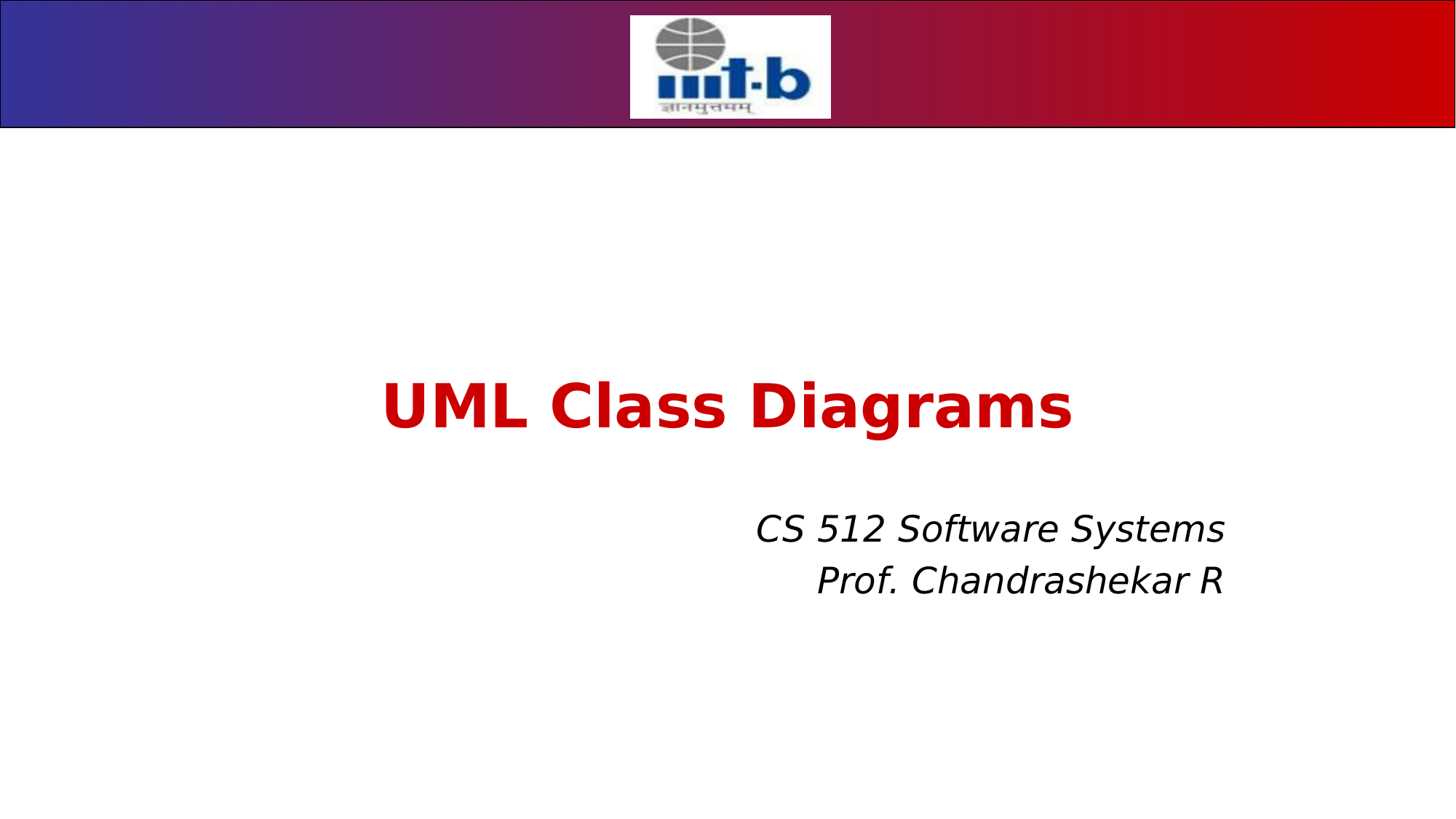

# UML Class Diagrams
CS 512 Software Systems
Prof. Chandrashekar R